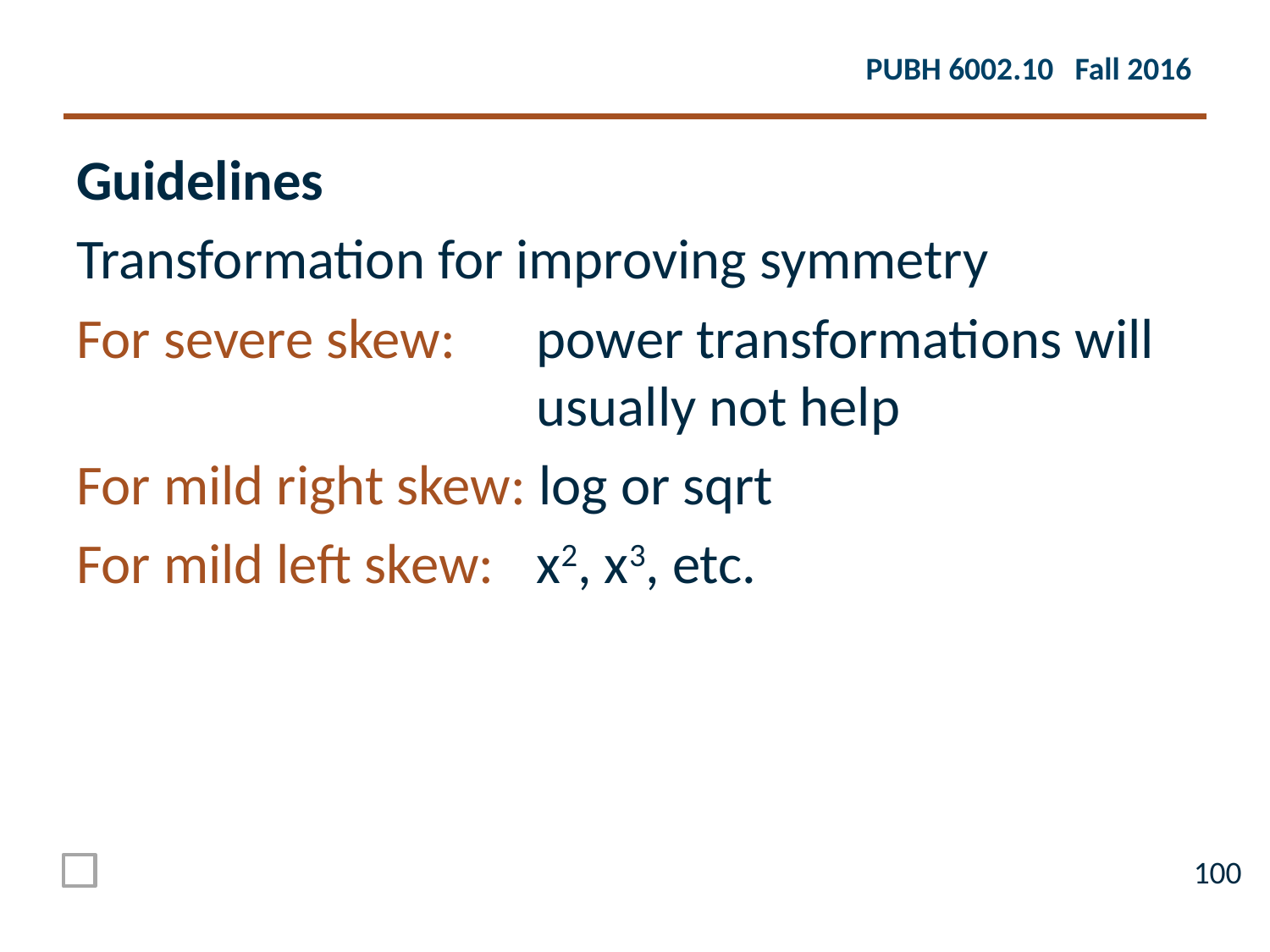

Guidelines
Transformation for improving symmetry
For severe skew: 	power transformations will usually not help
For mild right skew: log or sqrt
For mild left skew: 	x2, x3, etc.